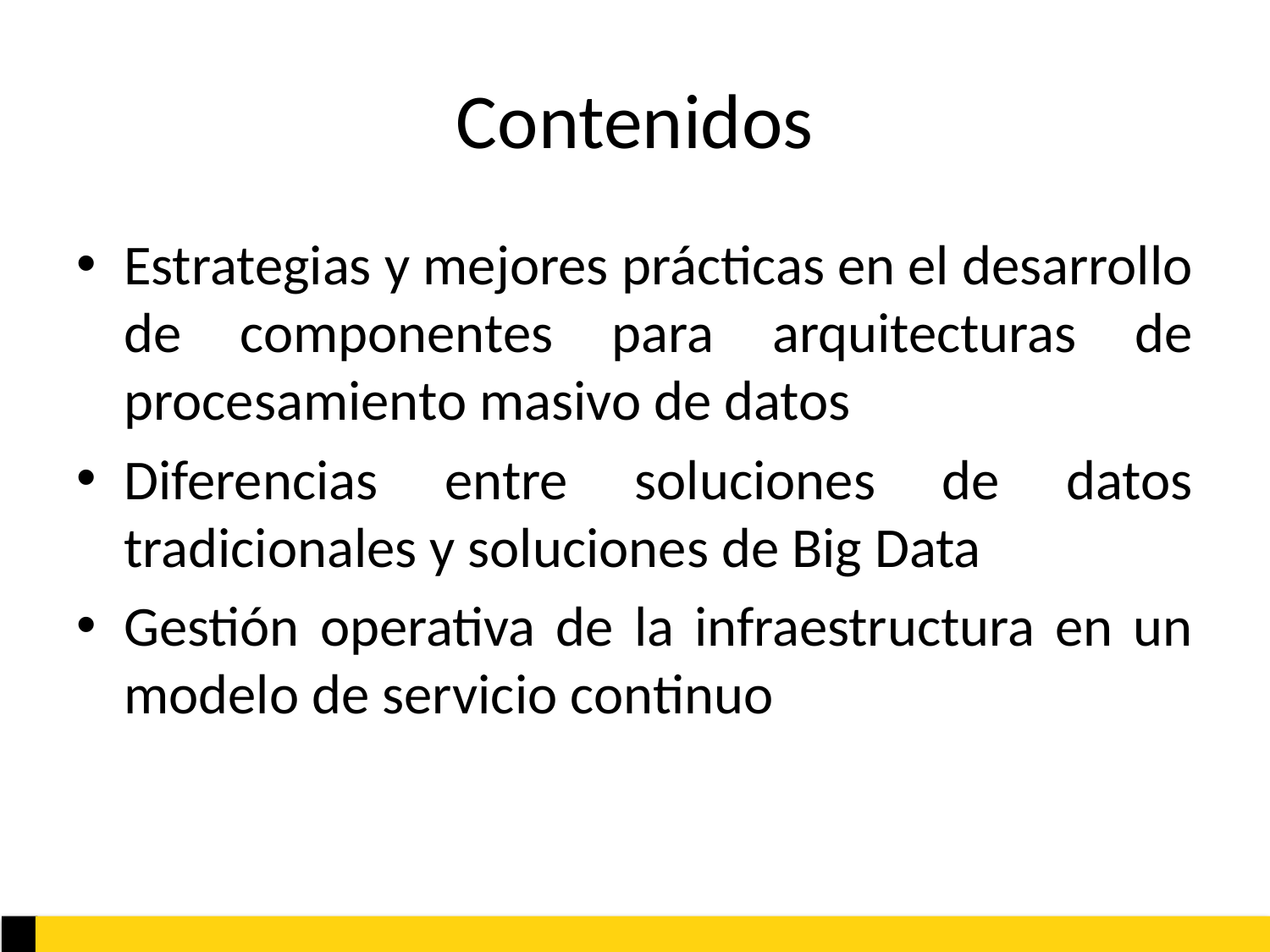

# Contenidos
Estrategias y mejores prácticas en el desarrollo de componentes para arquitecturas de procesamiento masivo de datos
Diferencias entre soluciones de datos tradicionales y soluciones de Big Data
Gestión operativa de la infraestructura en un modelo de servicio continuo